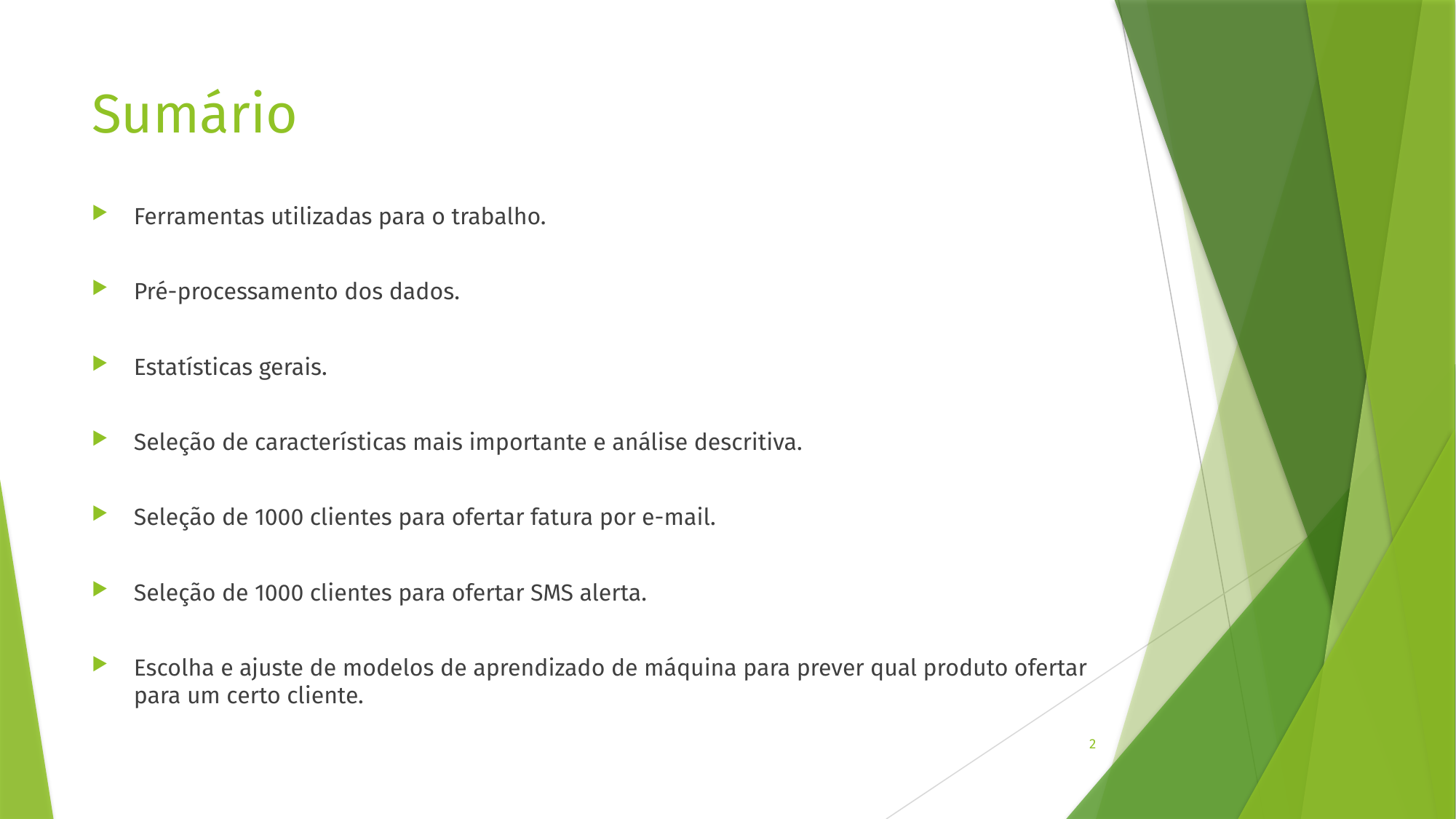

# Sumário
Ferramentas utilizadas para o trabalho.

Pré-processamento dos dados.

Estatísticas gerais.

Seleção de características mais importante e análise descritiva.

Seleção de 1000 clientes para ofertar fatura por e-mail.

Seleção de 1000 clientes para ofertar SMS alerta.

Escolha e ajuste de modelos de aprendizado de máquina para prever qual produto ofertar para um certo cliente.
2